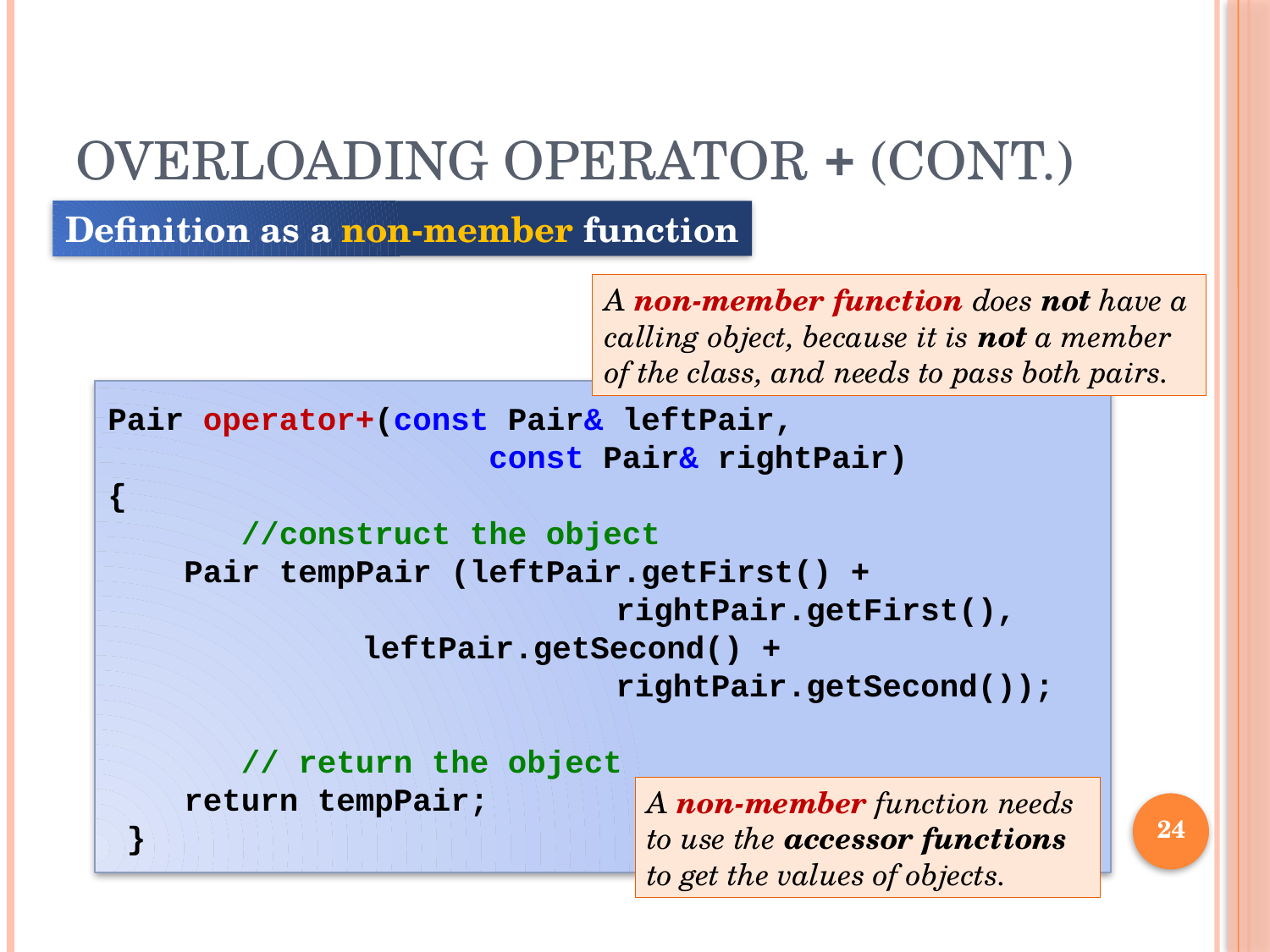

# Overloading Operator + (cont.)
Definition as a non-member function
A non-member function does not have a calling object, because it is not a member of the class, and needs to pass both pairs.
Pair operator+(const Pair& leftPair,
			const Pair& rightPair)
{
       //construct the object
    Pair tempPair (leftPair.getFirst() + 					rightPair.getFirst(),
		leftPair.getSecond() +
				rightPair.getSecond());
       // return the object
    return tempPair;
 }
A non-member function needs to use the accessor functions to get the values of objects.
24